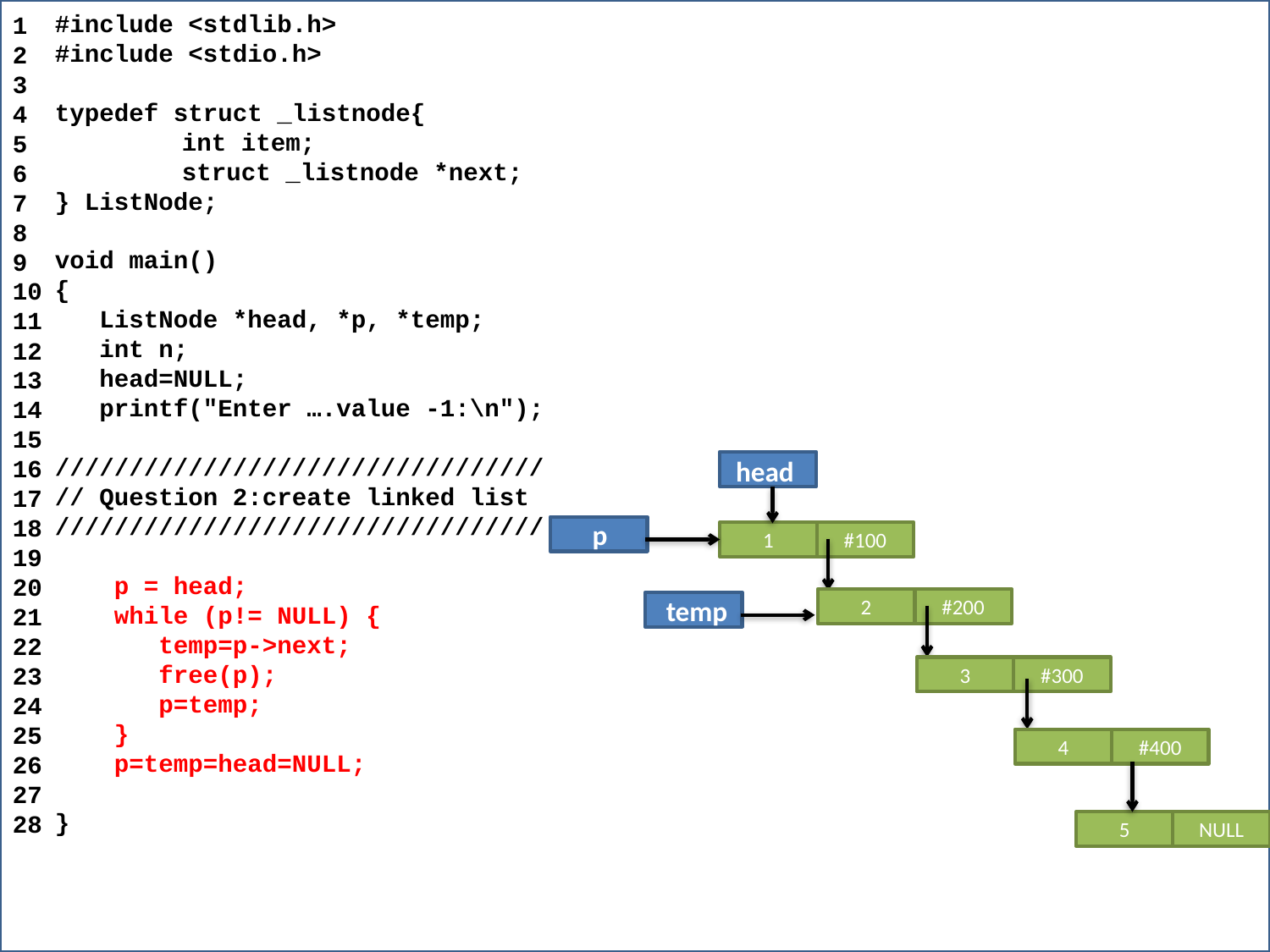

#include <stdlib.h>
#include <stdio.h>

typedef struct _listnode{
	int item;
	struct _listnode *next;
} ListNode;

void main()
{
   ListNode *head, *p, *temp;
   int n;
   head=NULL;
   printf("Enter ….value -1:\n");

/////////////////////////////////
// Question 2:create linked list
/////////////////////////////////

    p = head;
    while (p!= NULL) {
       temp=p->next;
       free(p);
       p=temp;
    }
    p=temp=head=NULL;

}
1
2
3
4
5
6
7
8
9
10
11
12
13
14
15
16
17
18
19
20
21
22
23
24
25
26
27
28

  head

1
#100
2
#200
3
#300
4
#400
  head
  p

  temp

5
NULL